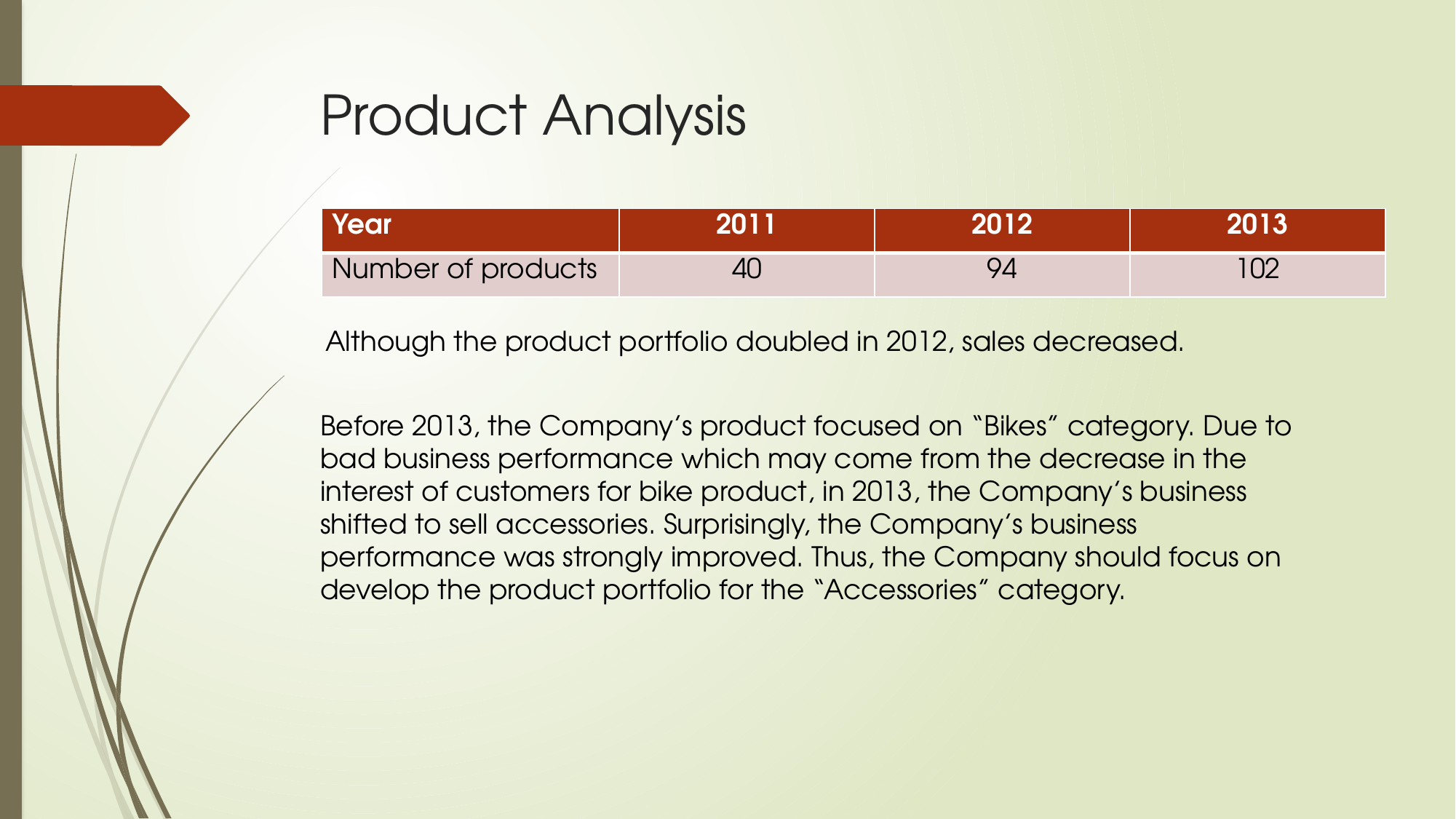

# Product Analysis
| Year | 2011 | 2012 | 2013 |
| --- | --- | --- | --- |
| Number of products | 40 | 94 | 102 |
Although the product portfolio doubled in 2012, sales decreased.
Before 2013, the Company’s product focused on “Bikes” category. Due to bad business performance which may come from the decrease in the interest of customers for bike product, in 2013, the Company’s business shifted to sell accessories. Surprisingly, the Company’s business performance was strongly improved. Thus, the Company should focus on develop the product portfolio for the “Accessories” category.